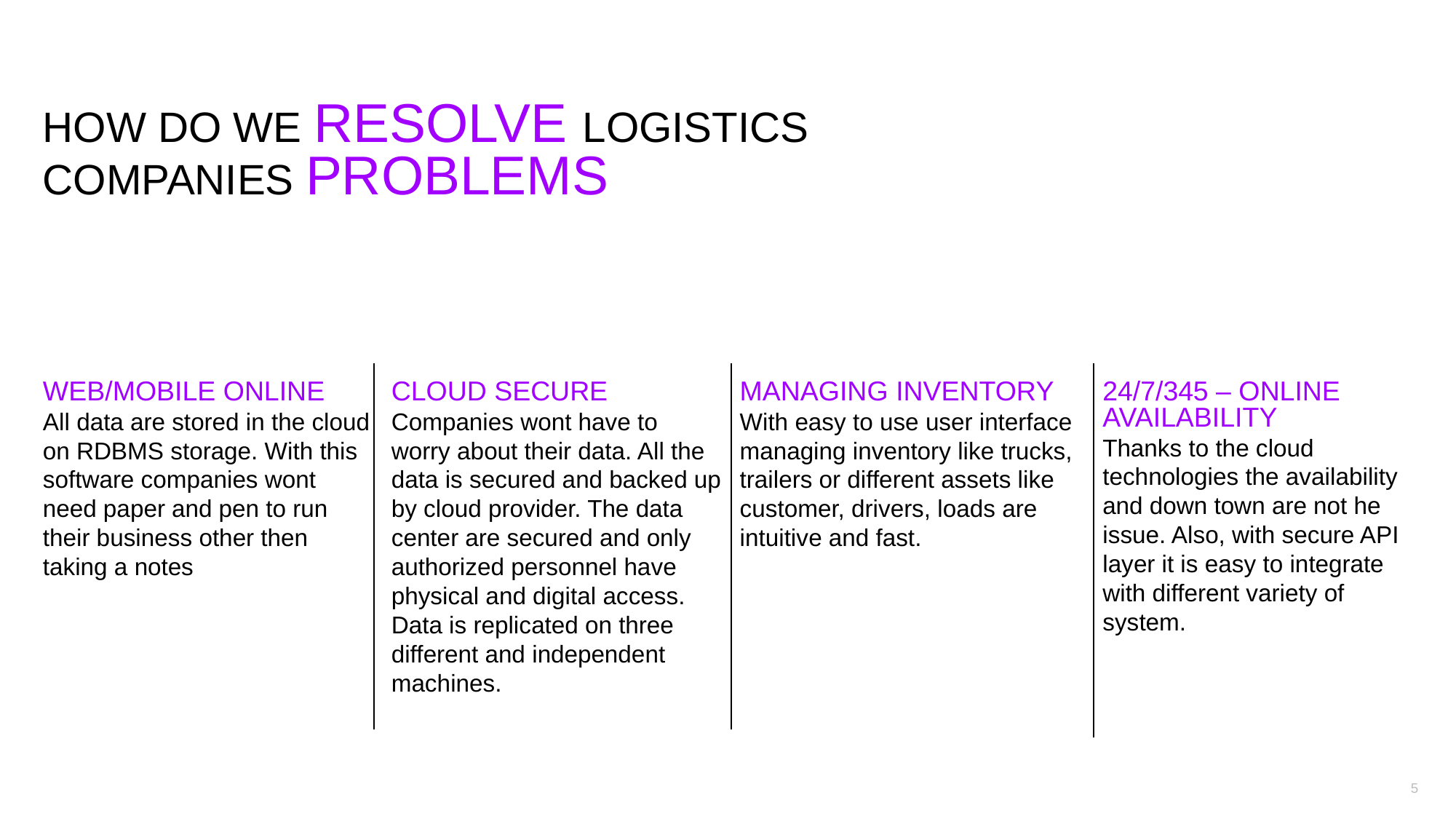

How do we resolve Logistics companies problems
24/7/345 – online availability
Thanks to the cloud technologies the availability and down town are not he issue. Also, with secure API layer it is easy to integrate with different variety of system.
Web/mobile online
All data are stored in the cloud on RDBMS storage. With this software companies wont need paper and pen to run their business other then taking a notes
Cloud secure
Companies wont have to worry about their data. All the data is secured and backed up by cloud provider. The data center are secured and only authorized personnel have physical and digital access. Data is replicated on three different and independent machines.
Managing inventory
With easy to use user interface managing inventory like trucks, trailers or different assets like customer, drivers, loads are intuitive and fast.
5